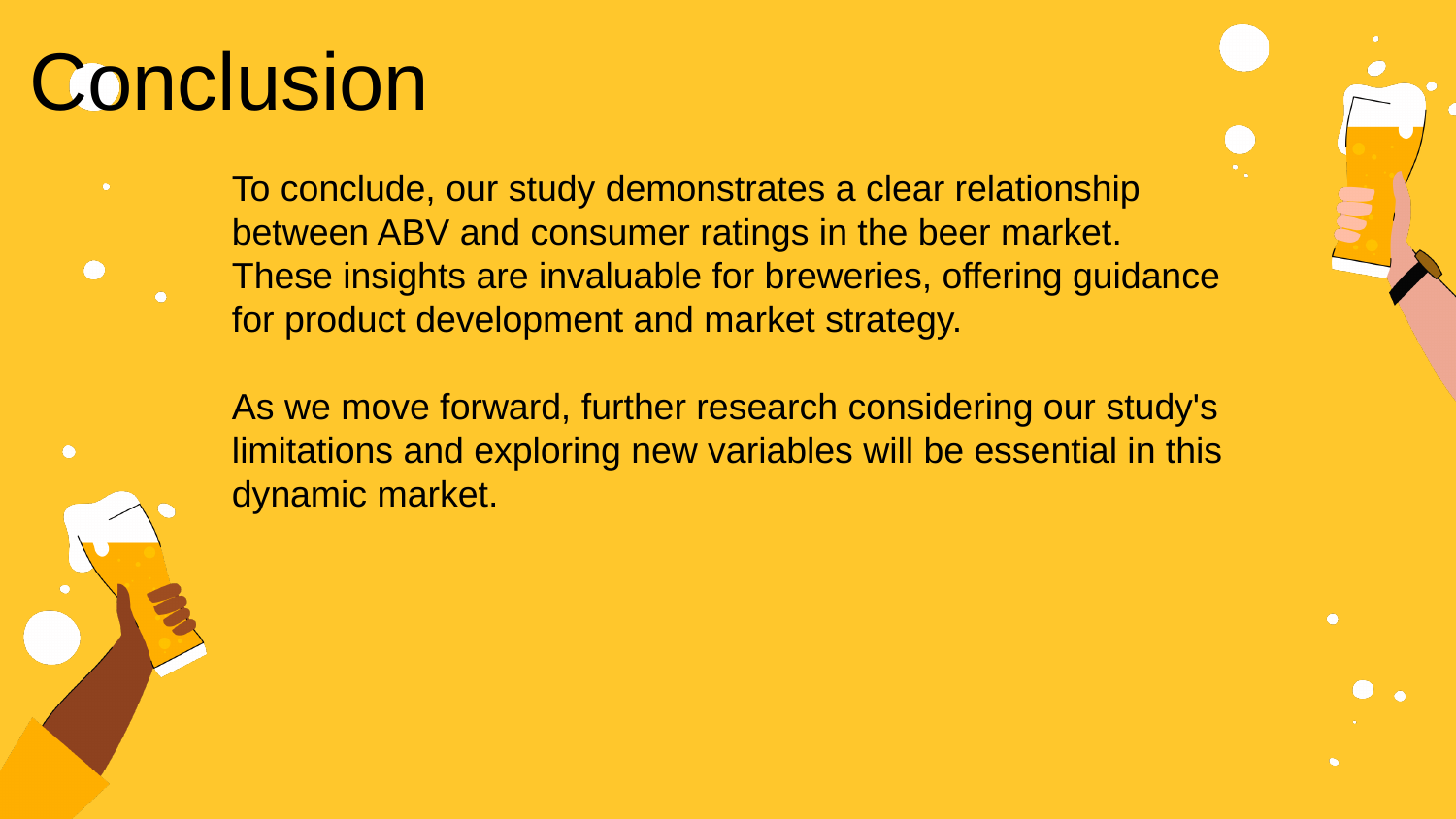

Conclusion
To conclude, our study demonstrates a clear relationship between ABV and consumer ratings in the beer market.
These insights are invaluable for breweries, offering guidance for product development and market strategy.

As we move forward, further research considering our study's limitations and exploring new variables will be essential in this dynamic market.